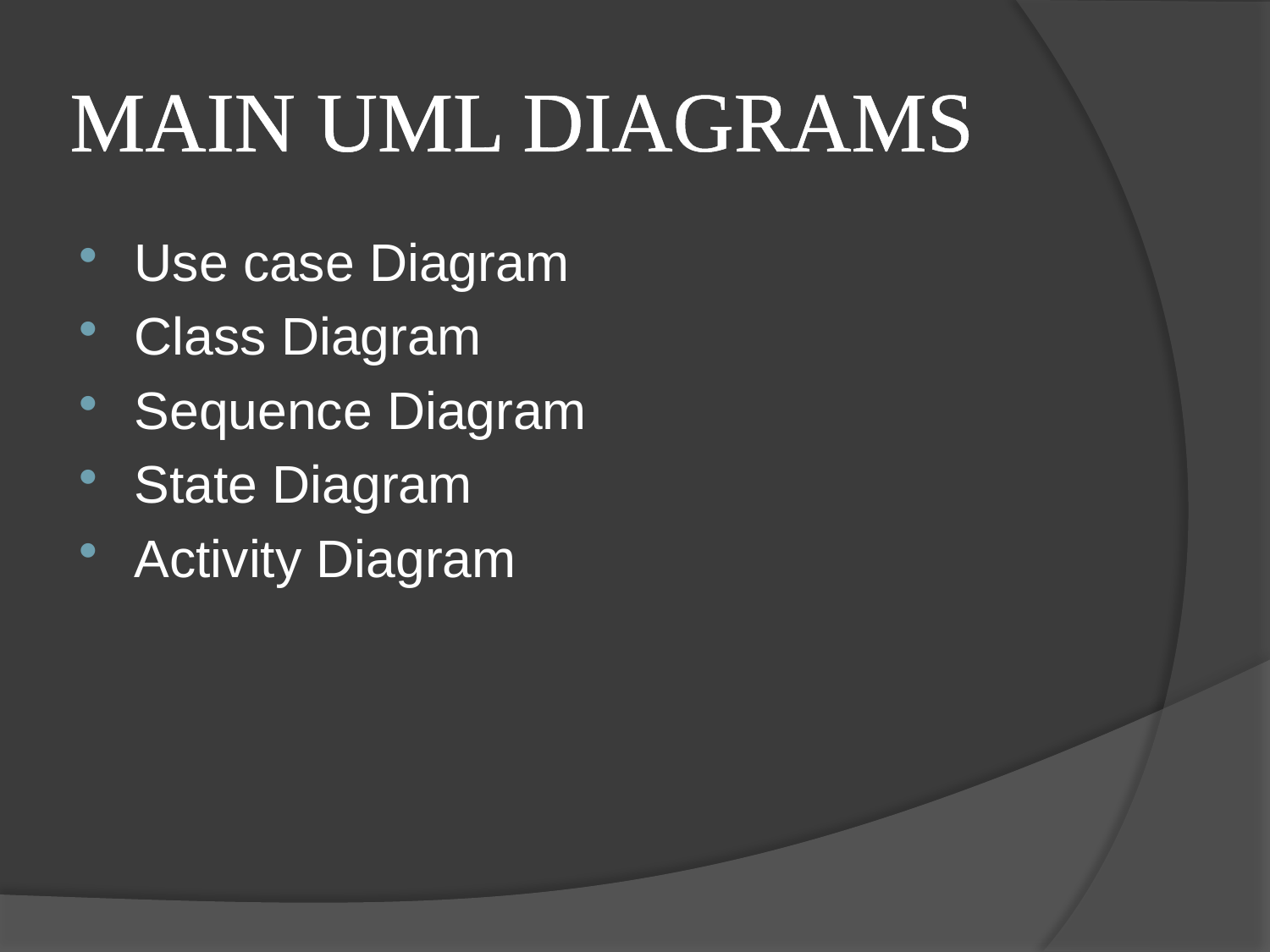

# MAIN UML DIAGRAMS
Use case Diagram
Class Diagram
Sequence Diagram
State Diagram
Activity Diagram